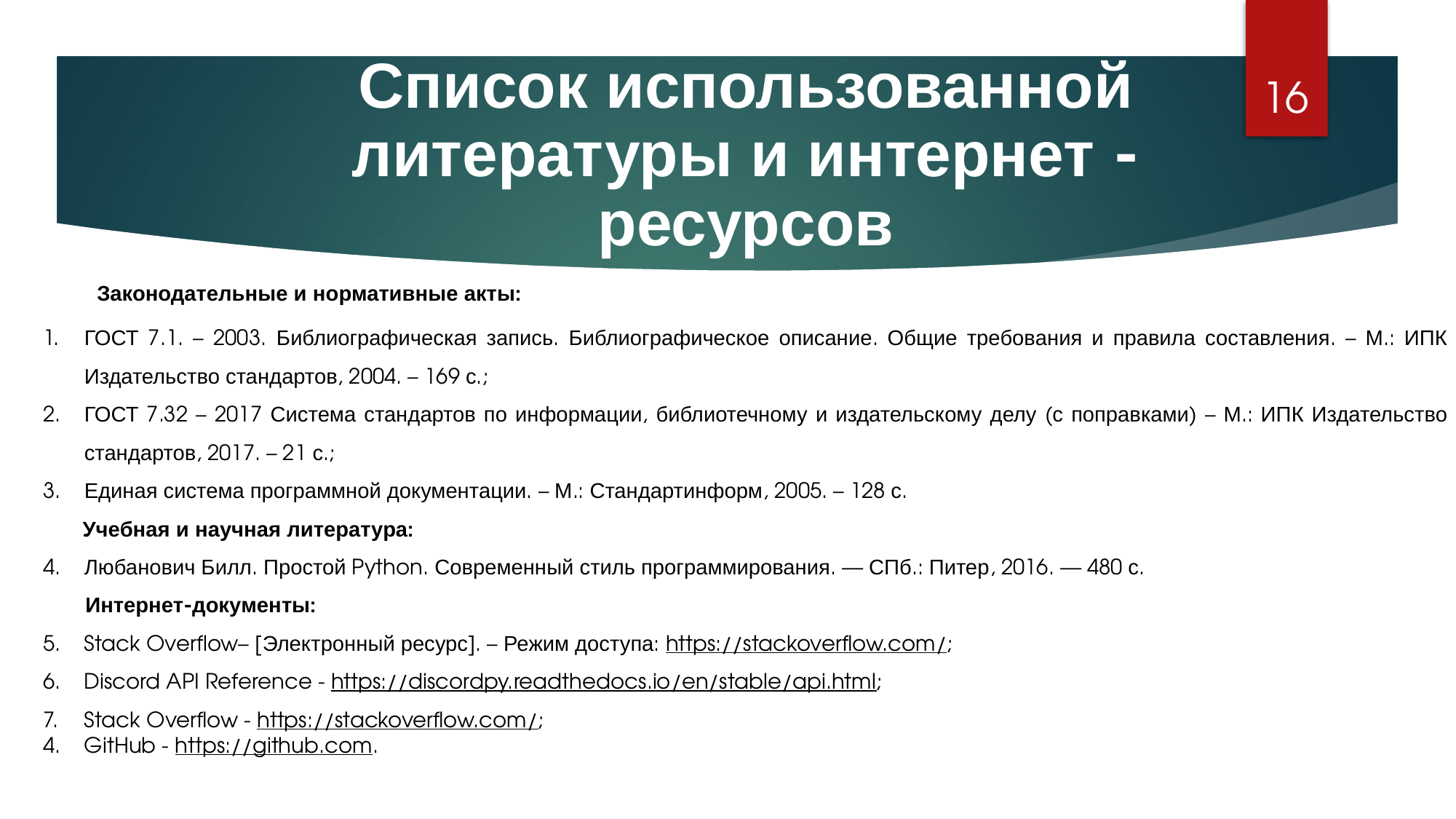

Список использованной литературы и интернет - ресурсов
16

Законодательные и нормативные акты:
ГОСТ 7.1. – 2003. Библиографическая запись. Библиографическое описание. Общие требования и правила составления. – М.: ИПК Издательство стандартов, 2004. – 169 с.;
ГОСТ 7.32 – 2017 Система стандартов по информации, библиотечному и издательскому делу (с поправками) – М.: ИПК Издательство стандартов, 2017. – 21 с.;
Единая система программной документации. – М.: Стандартинформ, 2005. – 128 с.
	  Учебная и научная литература:
Любанович Билл. Простой Python. Современный стиль программирования. — СПб.: Питер, 2016. — 480 с.
       Интернет-документы:
Stack Overflow– [Электронный ресурс]. – Режим доступа: https://stackoverflow.com/;
Discord API Reference - https://discordpy.readthedocs.io/en/stable/api.html;
Stack Overflow - https://stackoverflow.com/;
4.    GitHub - https://github.com.